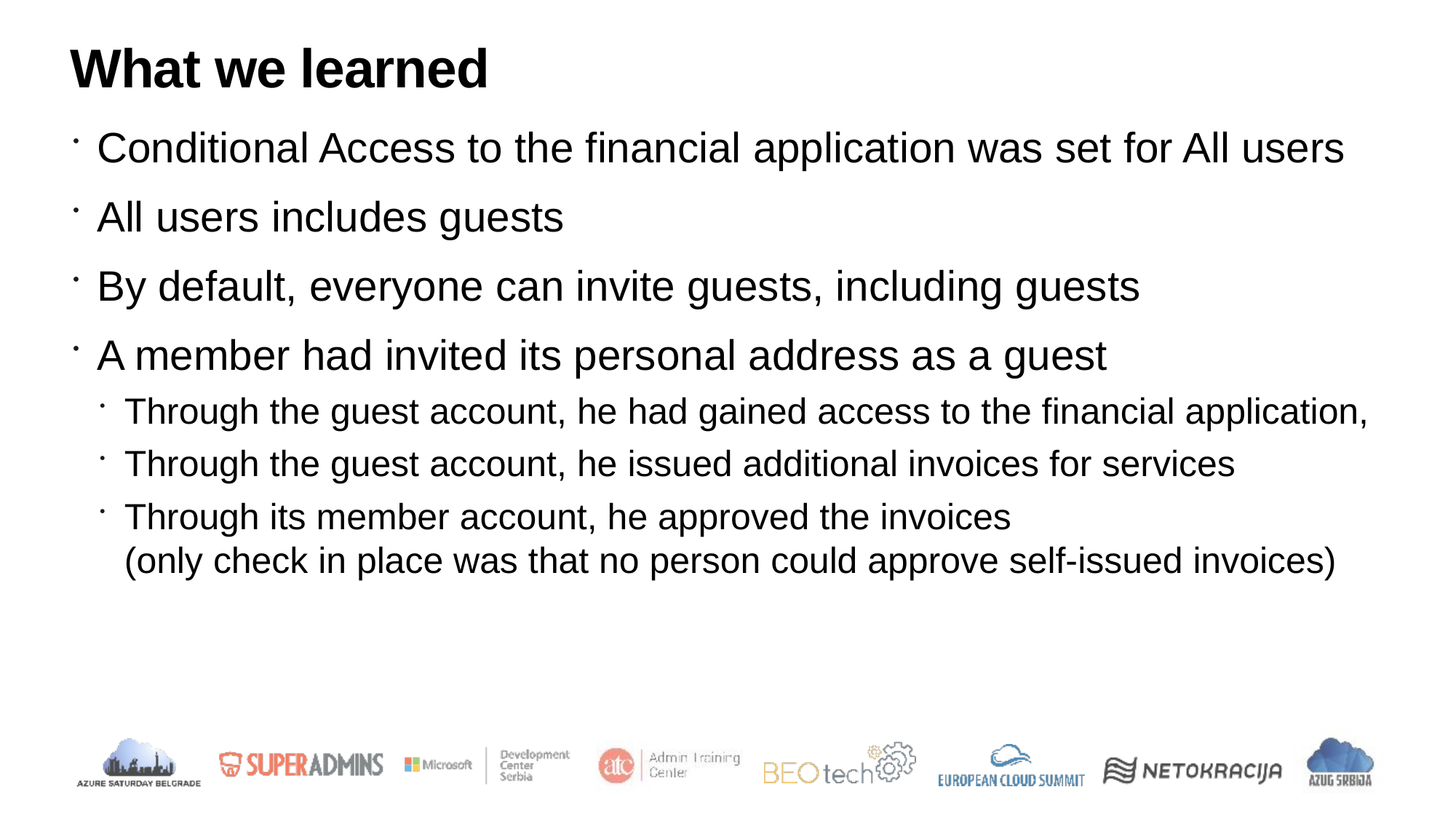

# What we learned
Conditional Access to the financial application was set for All users
All users includes guests
By default, everyone can invite guests, including guests
A member had invited its personal address as a guest
Through the guest account, he had gained access to the financial application,
Through the guest account, he issued additional invoices for services
Through its member account, he approved the invoices
(only check in place was that no person could approve self-issued invoices)